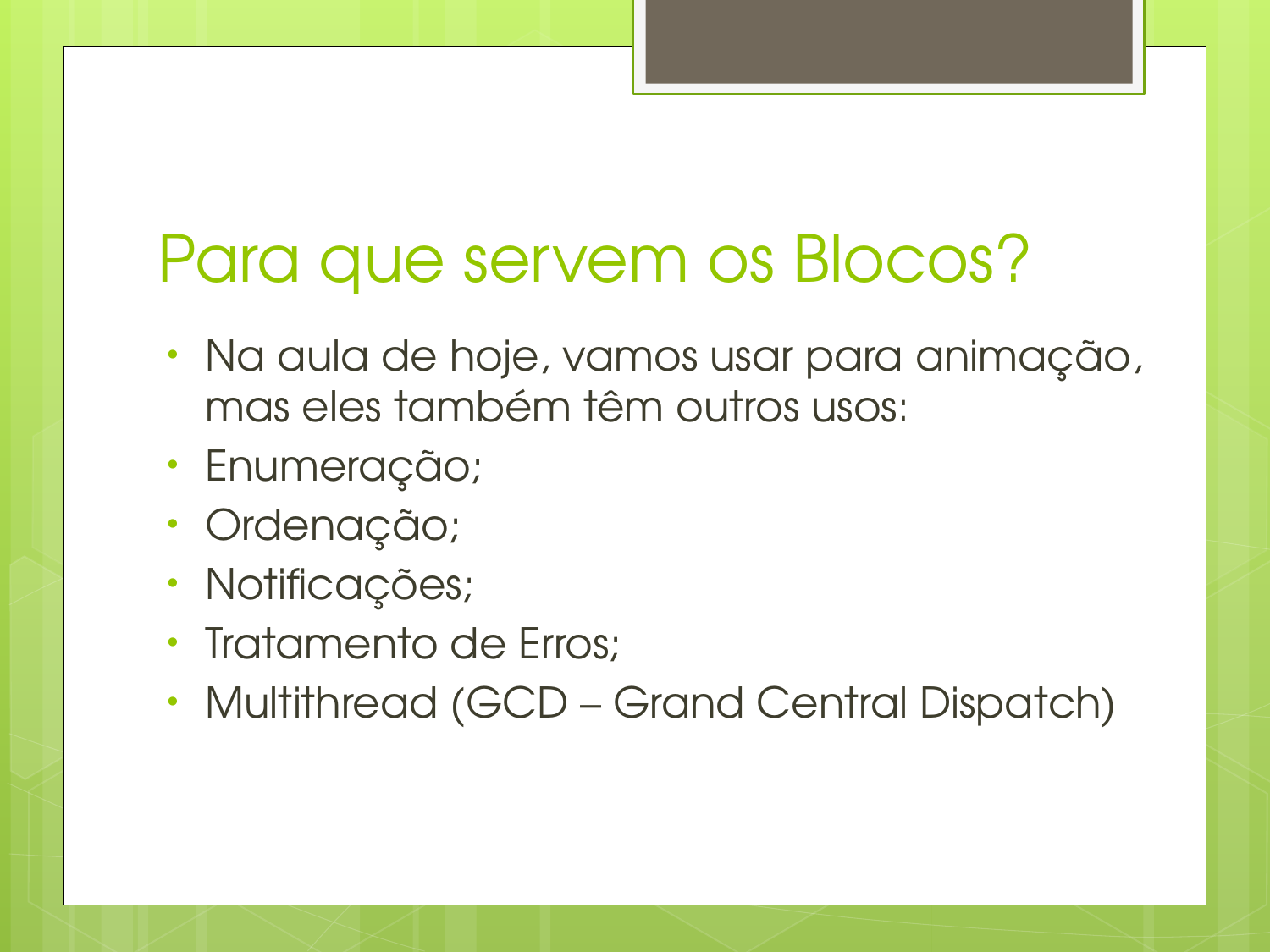

# Para que servem os Blocos?
Na aula de hoje, vamos usar para animação, mas eles também têm outros usos:
Enumeração;
Ordenação;
Notificações;
Tratamento de Erros;
Multithread (GCD – Grand Central Dispatch)